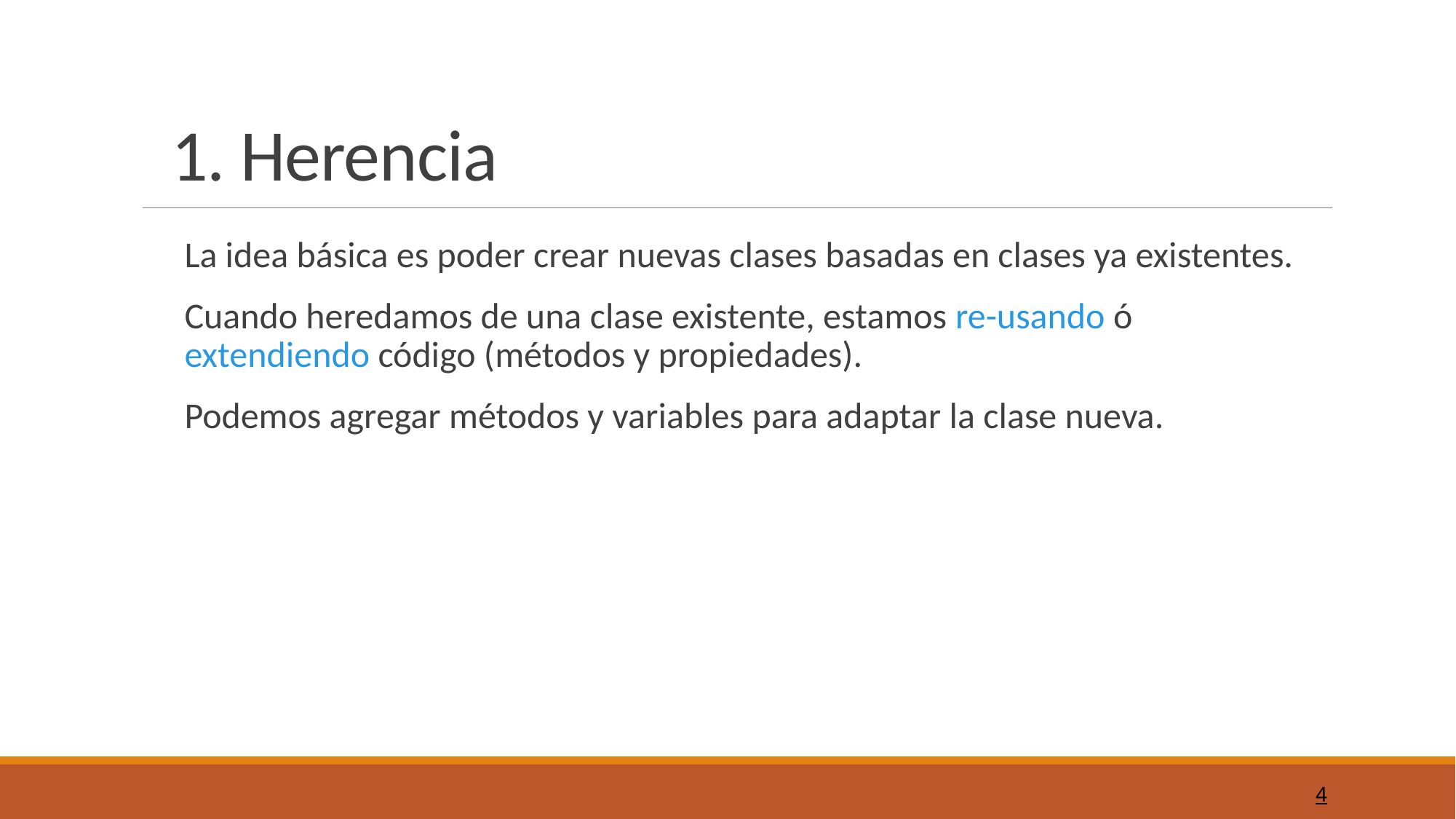

# 1. Herencia
La idea básica es poder crear nuevas clases basadas en clases ya existentes.
Cuando heredamos de una clase existente, estamos re-usando ó extendiendo código (métodos y propiedades).
Podemos agregar métodos y variables para adaptar la clase nueva.
4